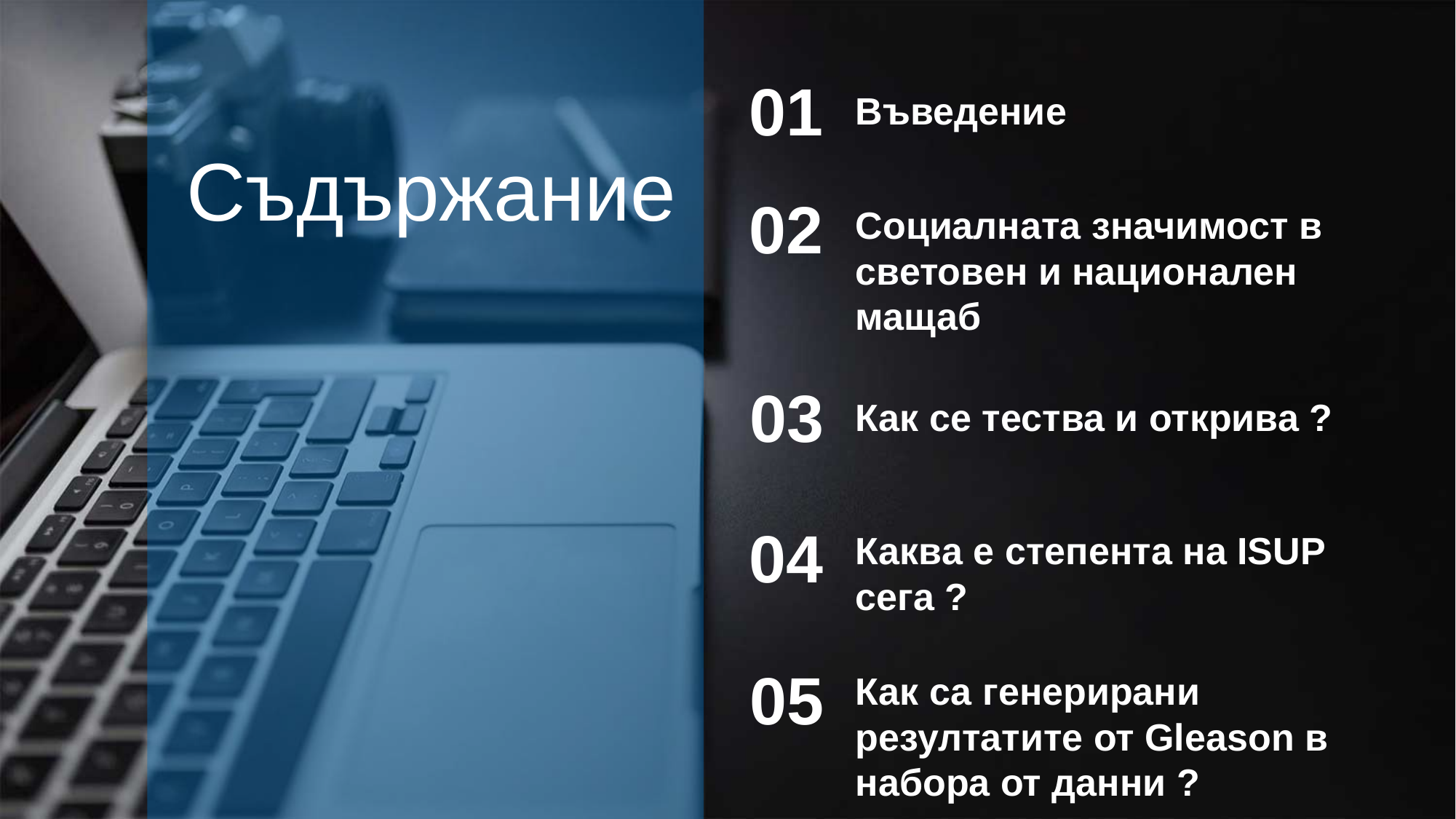

01
Въведение
Съдържание
02
Социалната значимост в световен и национален мащаб
03
Как се тества и открива ?
04
Каква е степента на ISUP сега ?
05
Как са генерирани резултатите от Gleason в набора от данни ?